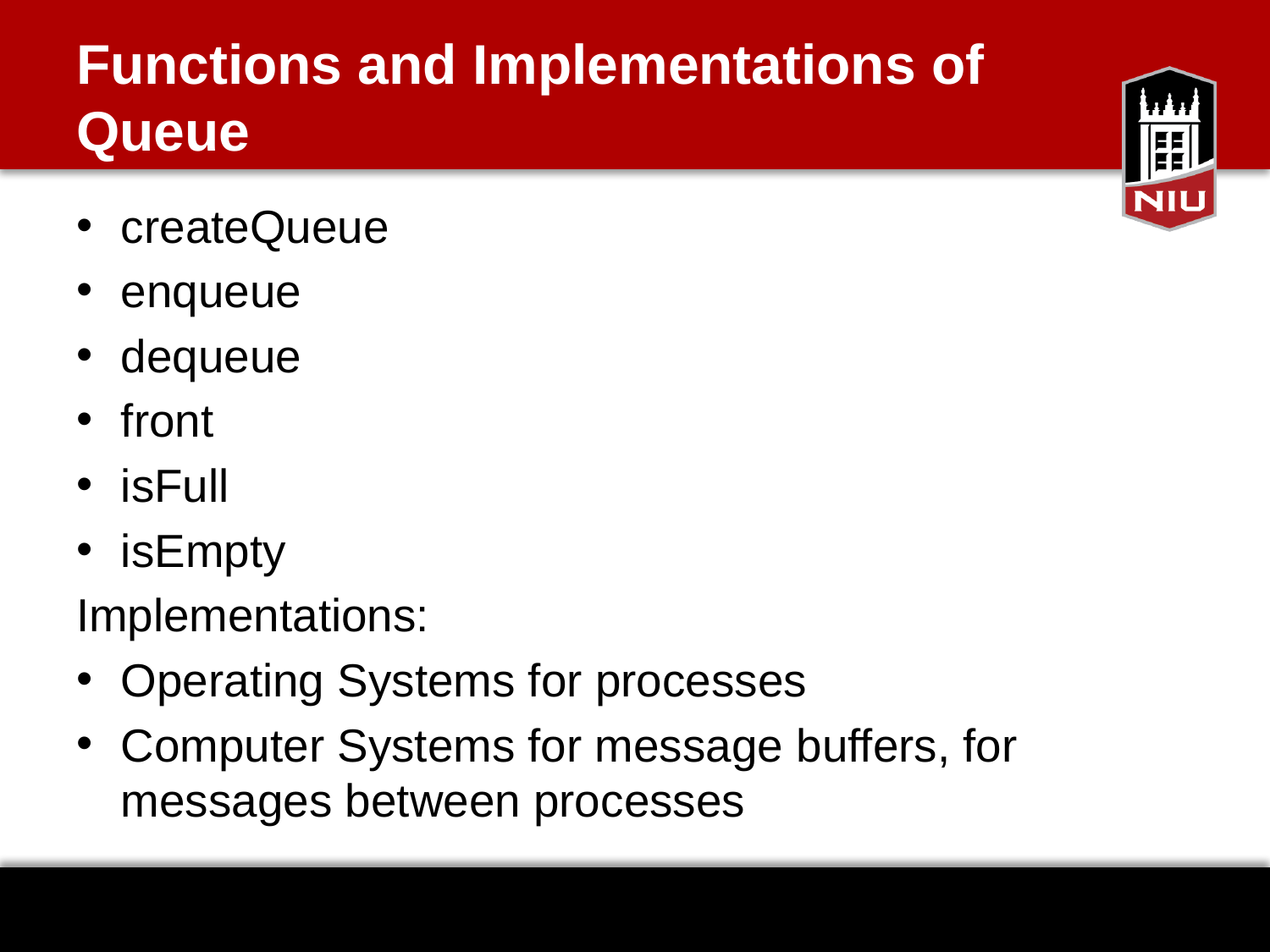

# Functions and Implementations of Queue
createQueue
enqueue
dequeue
front
isFull
isEmpty
Implementations:
Operating Systems for processes
Computer Systems for message buffers, for messages between processes